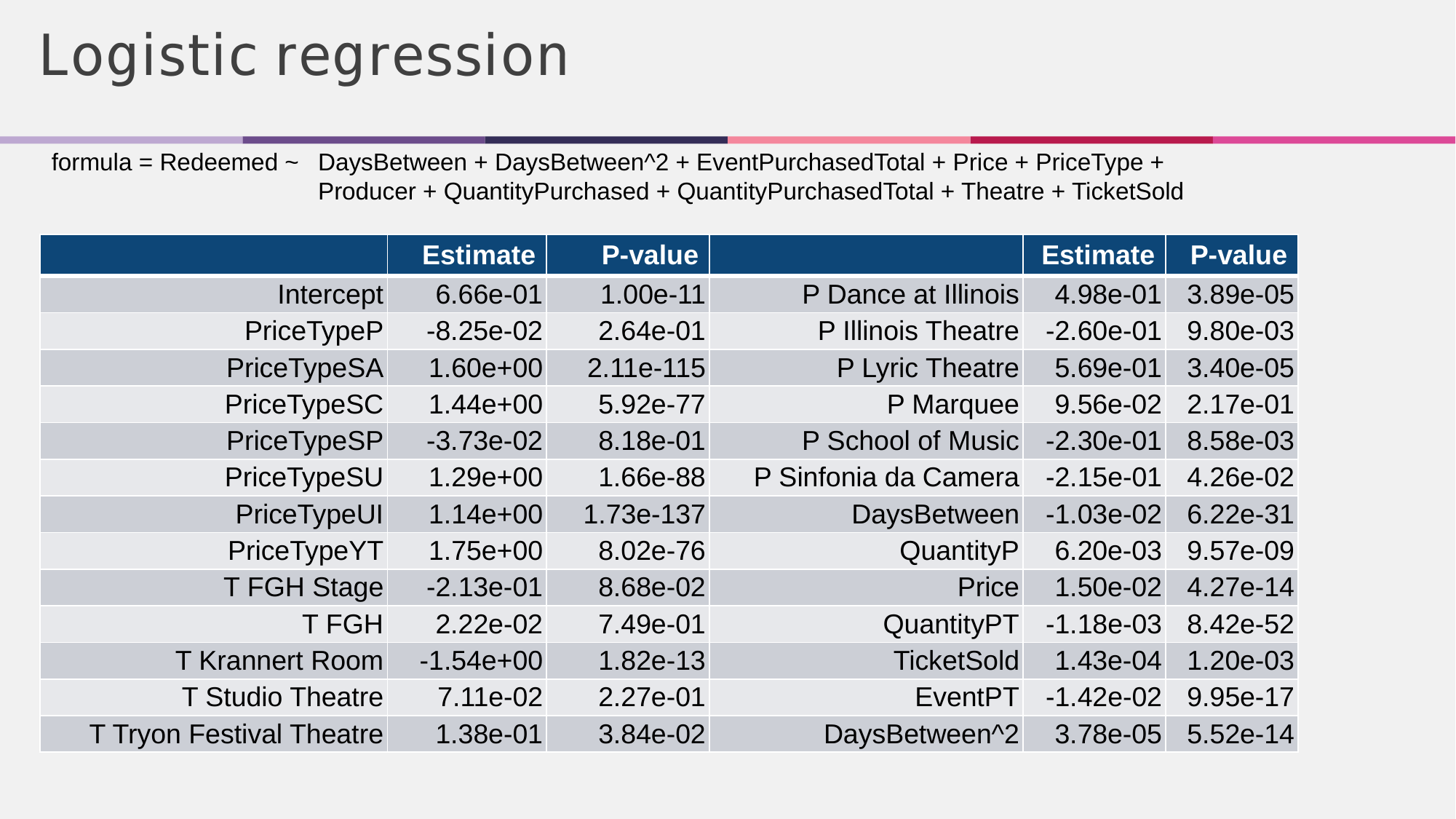

Logistic regression
formula = Redeemed ~
DaysBetween + DaysBetween^2 + EventPurchasedTotal + Price + PriceType +
Producer + QuantityPurchased + QuantityPurchasedTotal + Theatre + TicketSold

|  | Estimate | P-value |  | Estimate | P-value |
| --- | --- | --- | --- | --- | --- |
| Intercept | 6.66e-01 | 1.00e-11 | P Dance at Illinois | 4.98e-01 | 3.89e-05 |
| PriceTypeP | -8.25e-02 | 2.64e-01 | P Illinois Theatre | -2.60e-01 | 9.80e-03 |
| PriceTypeSA | 1.60e+00 | 2.11e-115 | P Lyric Theatre | 5.69e-01 | 3.40e-05 |
| PriceTypeSC | 1.44e+00 | 5.92e-77 | P Marquee | 9.56e-02 | 2.17e-01 |
| PriceTypeSP | -3.73e-02 | 8.18e-01 | P School of Music | -2.30e-01 | 8.58e-03 |
| PriceTypeSU | 1.29e+00 | 1.66e-88 | P Sinfonia da Camera | -2.15e-01 | 4.26e-02 |
| PriceTypeUI | 1.14e+00 | 1.73e-137 | DaysBetween | -1.03e-02 | 6.22e-31 |
| PriceTypeYT | 1.75e+00 | 8.02e-76 | QuantityP | 6.20e-03 | 9.57e-09 |
| T FGH Stage | -2.13e-01 | 8.68e-02 | Price | 1.50e-02 | 4.27e-14 |
| T FGH | 2.22e-02 | 7.49e-01 | QuantityPT | -1.18e-03 | 8.42e-52 |
| T Krannert Room | -1.54e+00 | 1.82e-13 | TicketSold | 1.43e-04 | 1.20e-03 |
| T Studio Theatre | 7.11e-02 | 2.27e-01 | EventPT | -1.42e-02 | 9.95e-17 |
| T Tryon Festival Theatre | 1.38e-01 | 3.84e-02 | DaysBetween^2 | 3.78e-05 | 5.52e-14 |